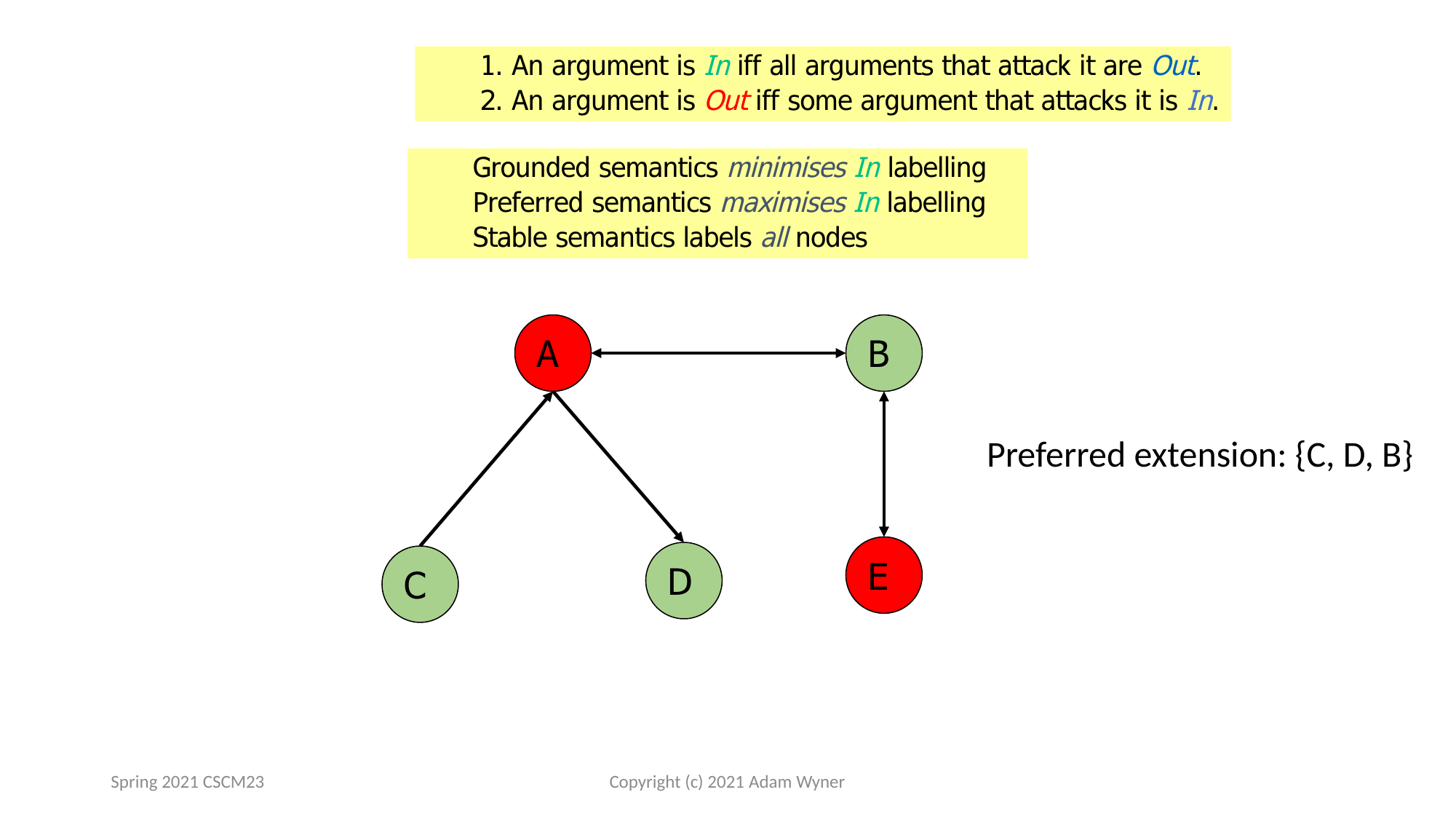

1. An argument is In iff all arguments that attack it are Out.
2. An argument is Out iff some argument that attacks it is In.
Grounded semantics minimises In labelling
Preferred semantics maximises In labelling
Stable semantics labels all nodes
A
B
Preferred extension: {C, D, B}
E
D
C
Spring 2021 CSCM23
Copyright (c) 2021 Adam Wyner